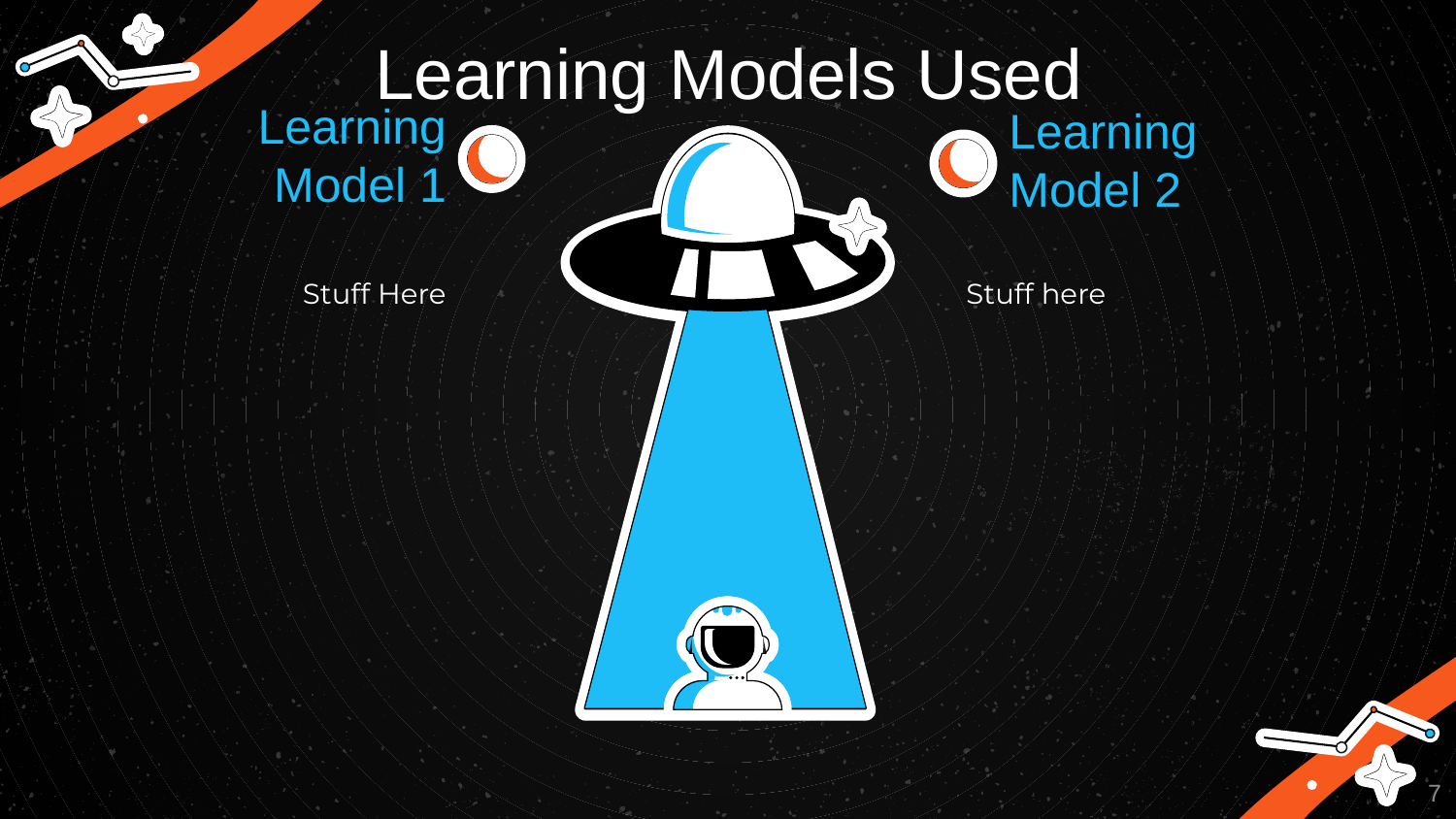

# Learning Models Used
Learning Model 1
Learning Model 2

Stuff Here
Stuff here

7